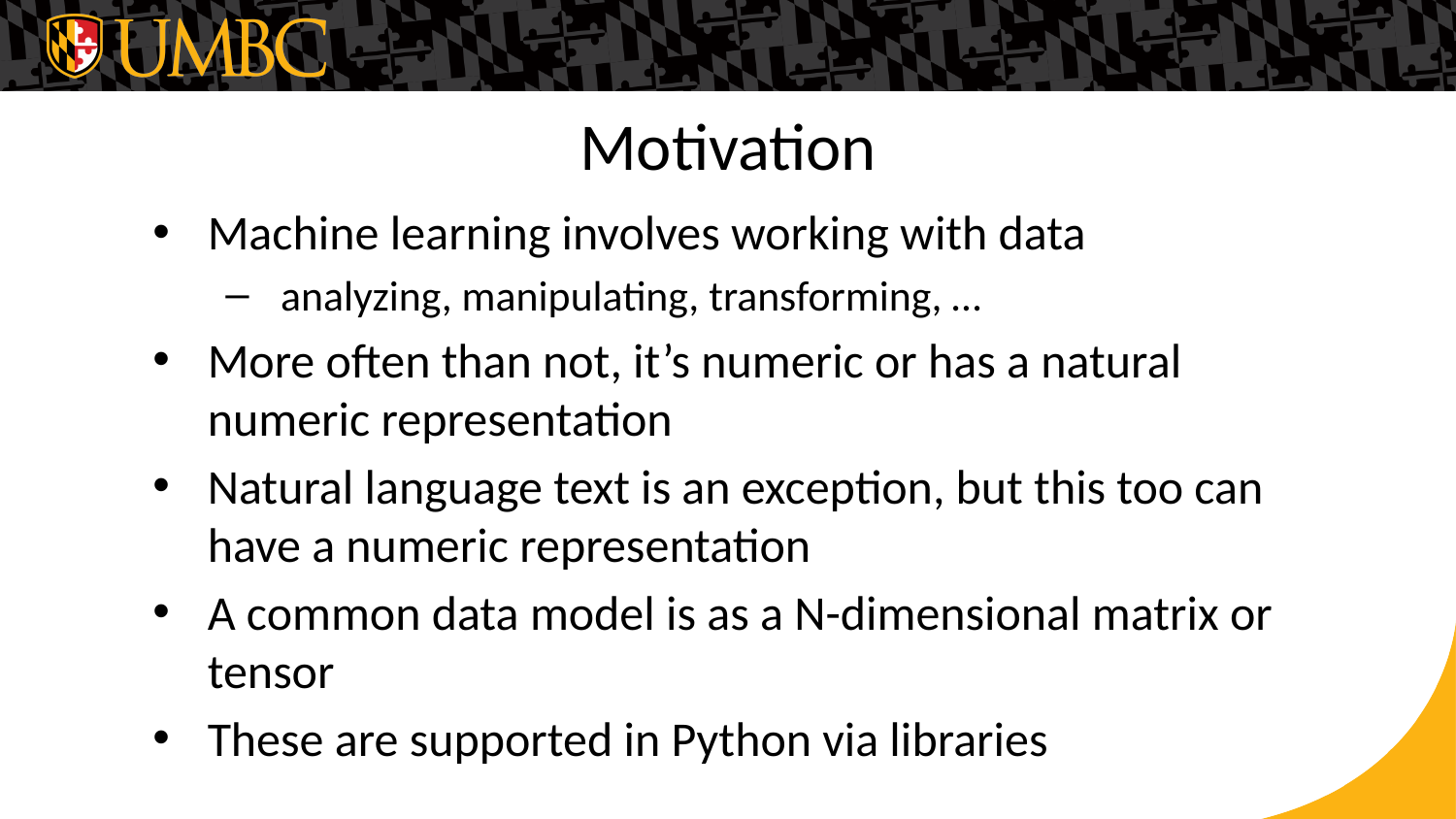

# Motivation
Machine learning involves working with data
 analyzing, manipulating, transforming, …
More often than not, it’s numeric or has a natural numeric representation
Natural language text is an exception, but this too can have a numeric representation
A common data model is as a N-dimensional matrix or tensor
These are supported in Python via libraries